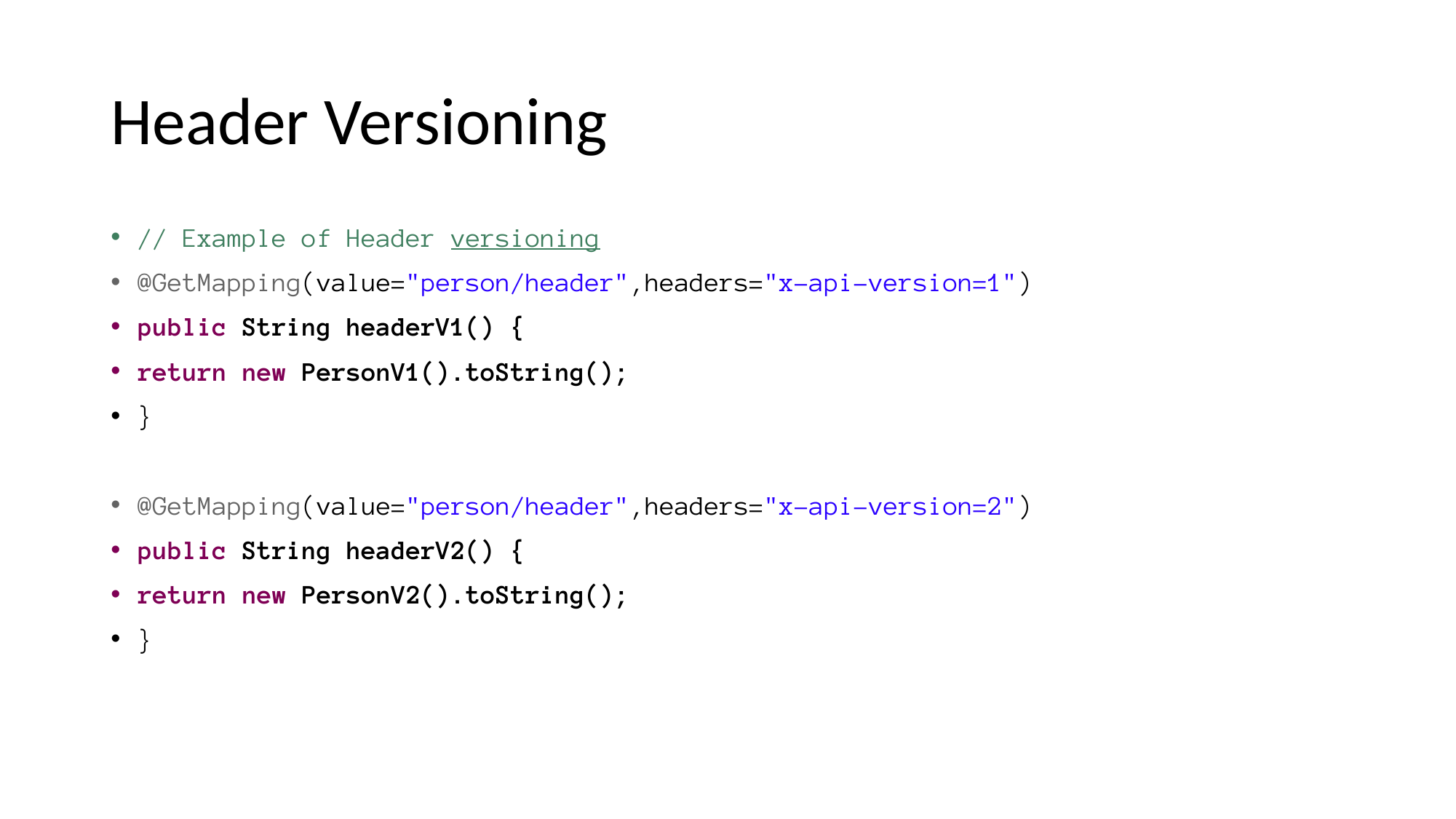

# Header Versioning
// Example of Header versioning
@GetMapping(value="person/header",headers="x-api-version=1")
public String headerV1() {
return new PersonV1().toString();
}

@GetMapping(value="person/header",headers="x-api-version=2")
public String headerV2() {
return new PersonV2().toString();
}